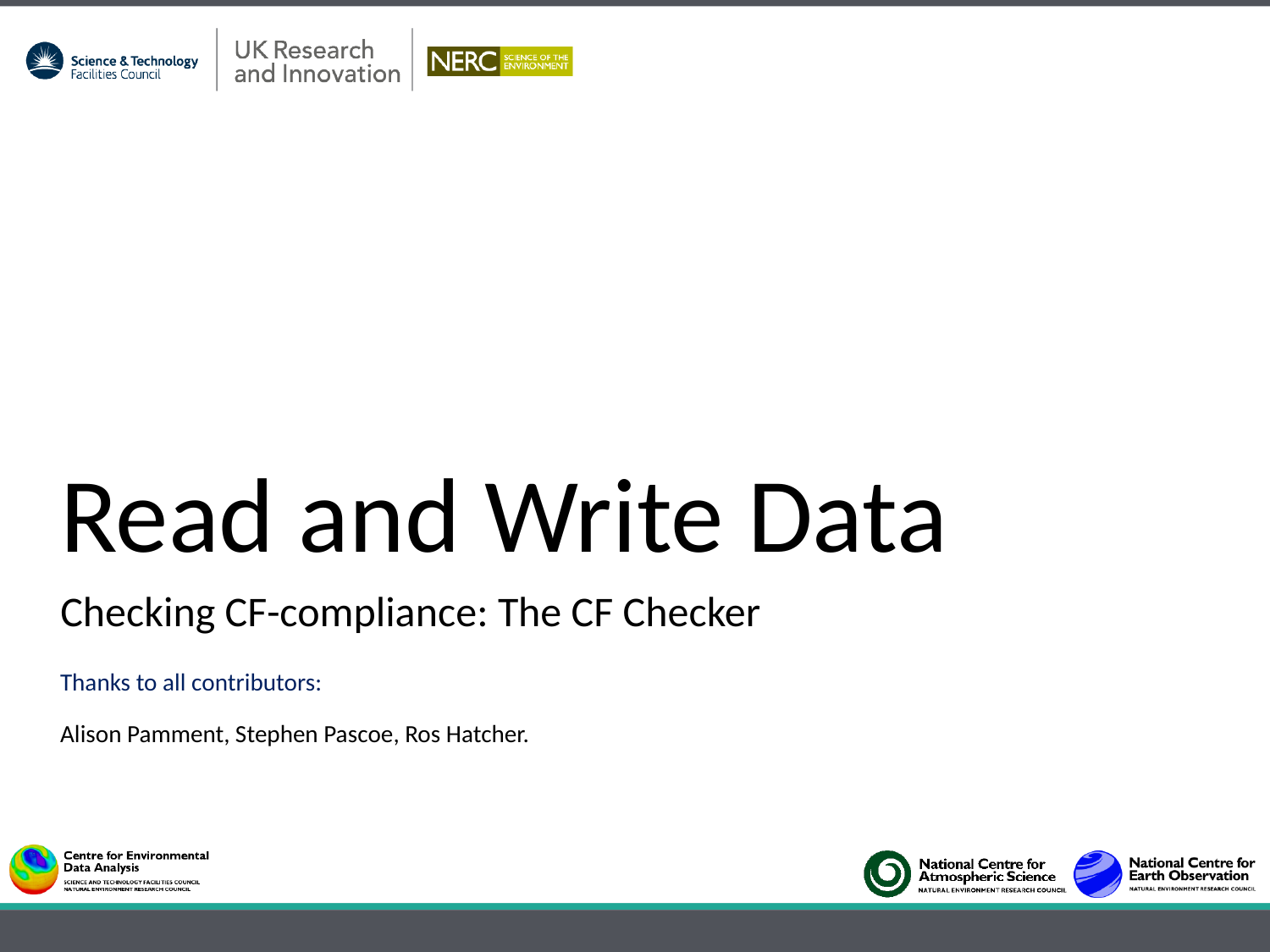

# Read and Write Data
Checking CF-compliance: The CF Checker
Thanks to all contributors:

Alison Pamment, Stephen Pascoe, Ros Hatcher.